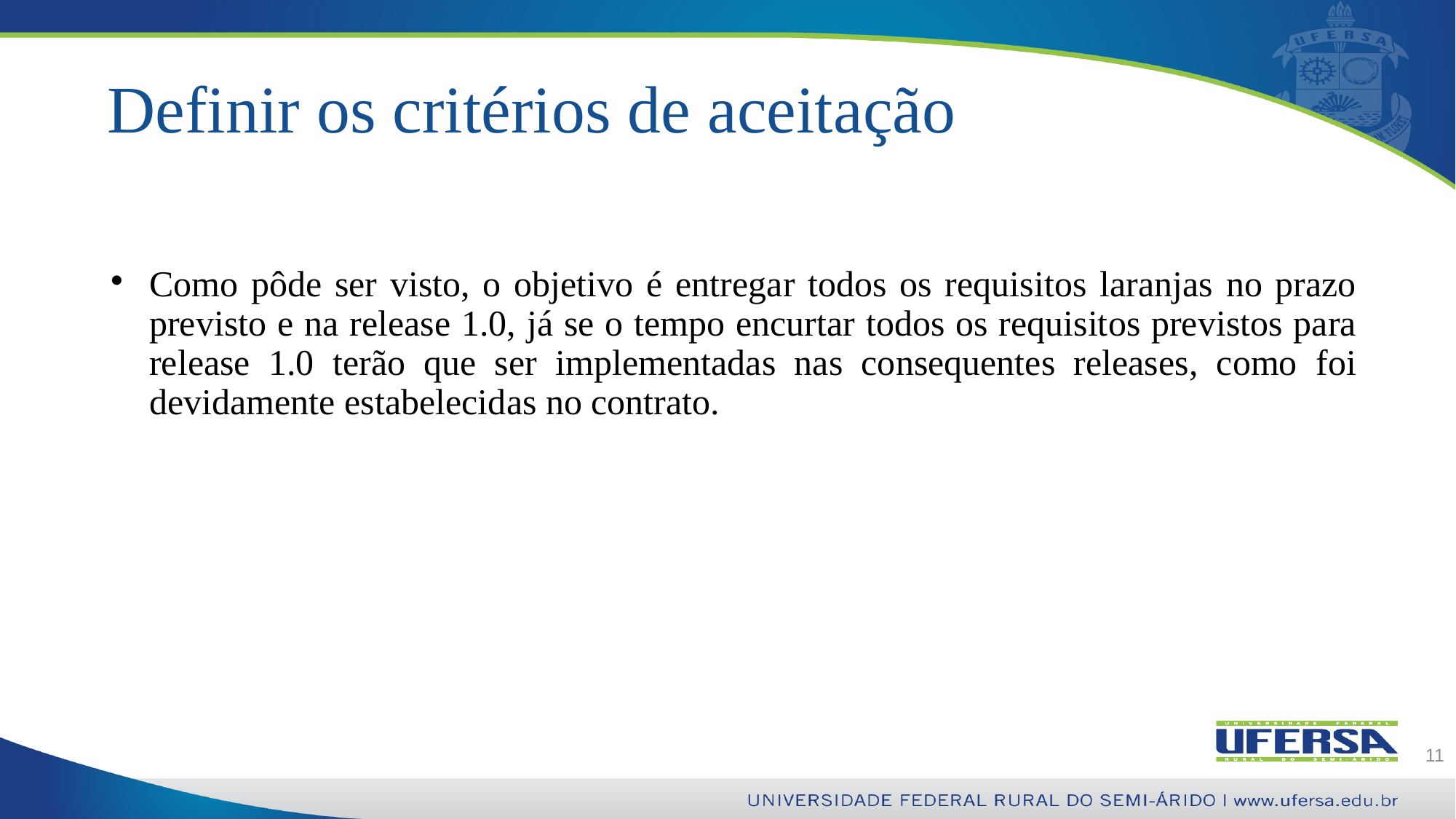

# Definir os critérios de aceitação
Como pôde ser visto, o objetivo é entregar todos os requisitos laranjas no prazo previsto e na release 1.0, já se o tempo encurtar todos os requisitos previstos para release 1.0 terão que ser implementadas nas consequentes releases, como foi devidamente estabelecidas no contrato.
11